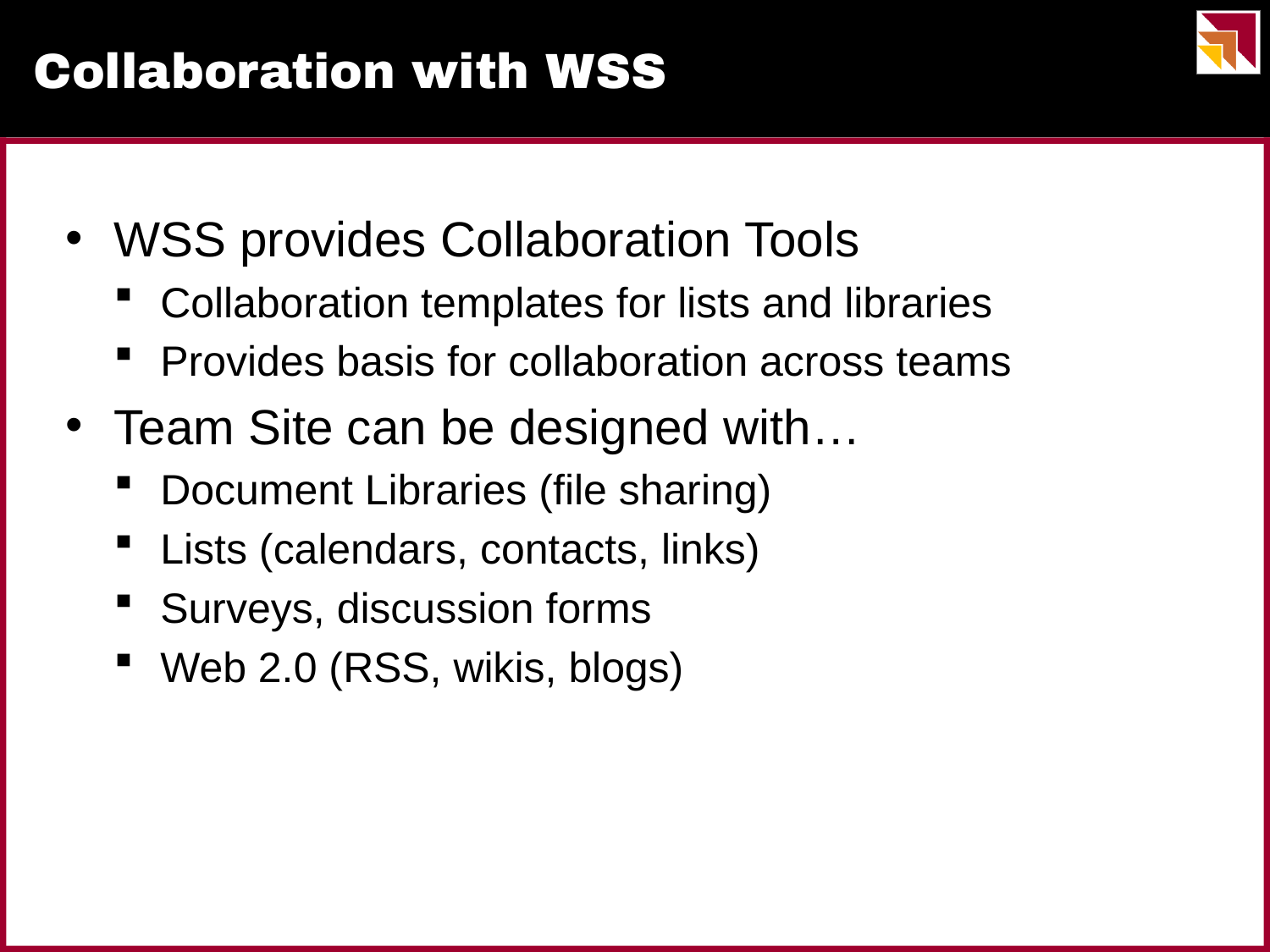

# Collaboration with WSS
WSS provides Collaboration Tools
Collaboration templates for lists and libraries
Provides basis for collaboration across teams
Team Site can be designed with…
Document Libraries (file sharing)
Lists (calendars, contacts, links)
Surveys, discussion forms
Web 2.0 (RSS, wikis, blogs)